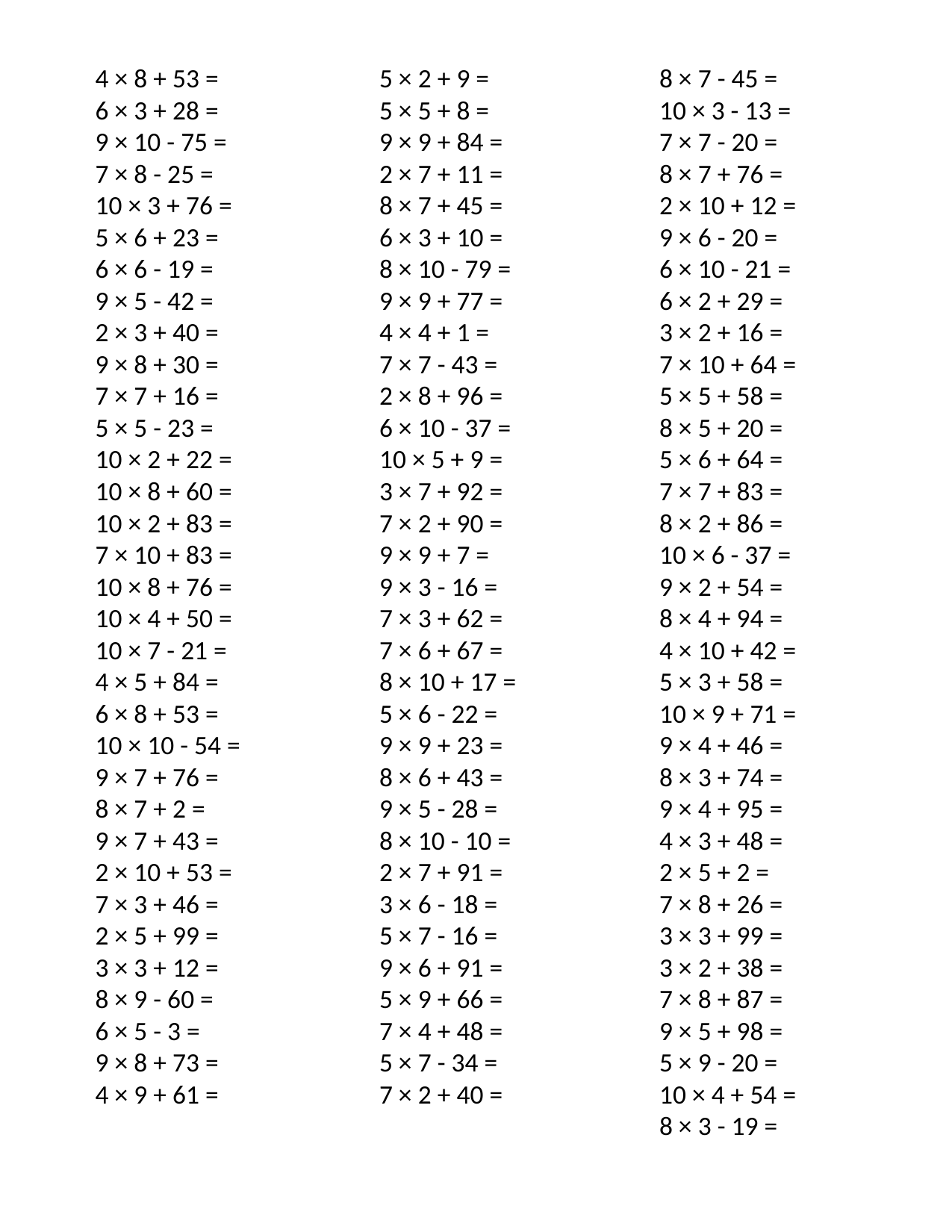

4 × 8 + 53 =
6 × 3 + 28 =
9 × 10 - 75 =
7 × 8 - 25 =
10 × 3 + 76 =
5 × 6 + 23 =
6 × 6 - 19 =
9 × 5 - 42 =
2 × 3 + 40 =
9 × 8 + 30 =
7 × 7 + 16 =
5 × 5 - 23 =
10 × 2 + 22 =
10 × 8 + 60 =
10 × 2 + 83 =
7 × 10 + 83 =
10 × 8 + 76 =
10 × 4 + 50 =
10 × 7 - 21 =
4 × 5 + 84 =
6 × 8 + 53 =
10 × 10 - 54 =
9 × 7 + 76 =
8 × 7 + 2 =
9 × 7 + 43 =
2 × 10 + 53 =
7 × 3 + 46 =
2 × 5 + 99 =
3 × 3 + 12 =
8 × 9 - 60 =
6 × 5 - 3 =
9 × 8 + 73 =
4 × 9 + 61 =

5 × 2 + 9 =
5 × 5 + 8 =
9 × 9 + 84 =
2 × 7 + 11 =
8 × 7 + 45 =
6 × 3 + 10 =
8 × 10 - 79 =
9 × 9 + 77 =
4 × 4 + 1 =
7 × 7 - 43 =
2 × 8 + 96 =
6 × 10 - 37 =
10 × 5 + 9 =
3 × 7 + 92 =
7 × 2 + 90 =
9 × 9 + 7 =
9 × 3 - 16 =
7 × 3 + 62 =
7 × 6 + 67 =
8 × 10 + 17 =
5 × 6 - 22 =
9 × 9 + 23 =
8 × 6 + 43 =
9 × 5 - 28 =
8 × 10 - 10 =
2 × 7 + 91 =
3 × 6 - 18 =
5 × 7 - 16 =
9 × 6 + 91 =
5 × 9 + 66 =
7 × 4 + 48 =
5 × 7 - 34 =
7 × 2 + 40 =

8 × 7 - 45 =
10 × 3 - 13 =
7 × 7 - 20 =
8 × 7 + 76 =
2 × 10 + 12 =
9 × 6 - 20 =
6 × 10 - 21 =
6 × 2 + 29 =
3 × 2 + 16 =
7 × 10 + 64 =
5 × 5 + 58 =
8 × 5 + 20 =
5 × 6 + 64 =
7 × 7 + 83 =
8 × 2 + 86 =
10 × 6 - 37 =
9 × 2 + 54 =
8 × 4 + 94 =
4 × 10 + 42 =
5 × 3 + 58 =
10 × 9 + 71 =
9 × 4 + 46 =
8 × 3 + 74 =
9 × 4 + 95 =
4 × 3 + 48 =
2 × 5 + 2 =
7 × 8 + 26 =
3 × 3 + 99 =
3 × 2 + 38 =
7 × 8 + 87 =
9 × 5 + 98 =
5 × 9 - 20 =
10 × 4 + 54 =
8 × 3 - 19 =